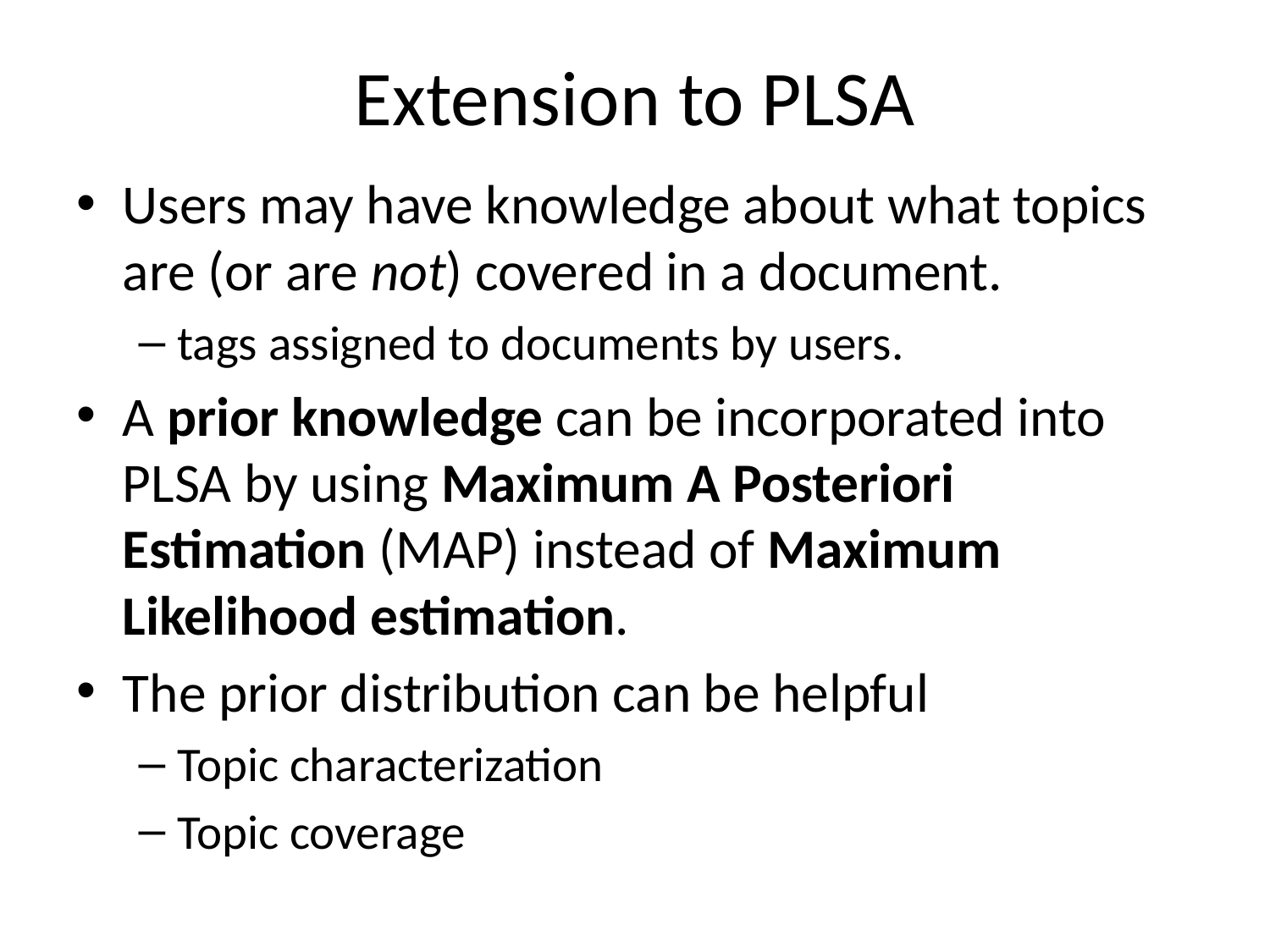

# Extension to PLSA
Users may have knowledge about what topics are (or are not) covered in a document.
tags assigned to documents by users.
A prior knowledge can be incorporated into PLSA by using Maximum A Posteriori Estimation (MAP) instead of Maximum Likelihood estimation.
The prior distribution can be helpful
Topic characterization
Topic coverage